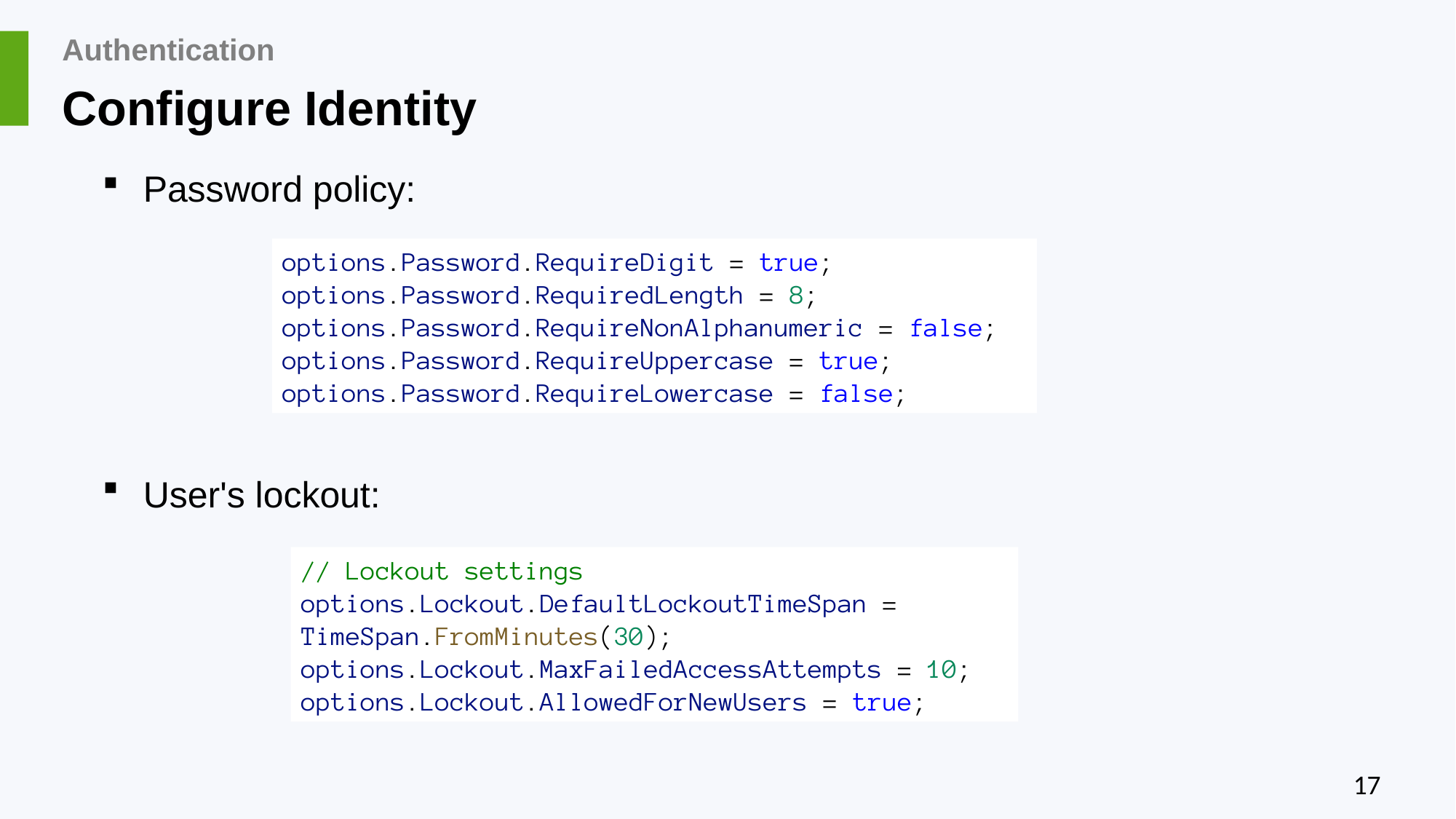

# Authentication
Configure Identity
Password policy:

User's lockout:
options.Password.RequireDigit = true;
options.Password.RequiredLength = 8;
options.Password.RequireNonAlphanumeric = false;
options.Password.RequireUppercase = true;
options.Password.RequireLowercase = false;
// Lockout settings
options.Lockout.DefaultLockoutTimeSpan = TimeSpan.FromMinutes(30);
options.Lockout.MaxFailedAccessAttempts = 10;
options.Lockout.AllowedForNewUsers = true;